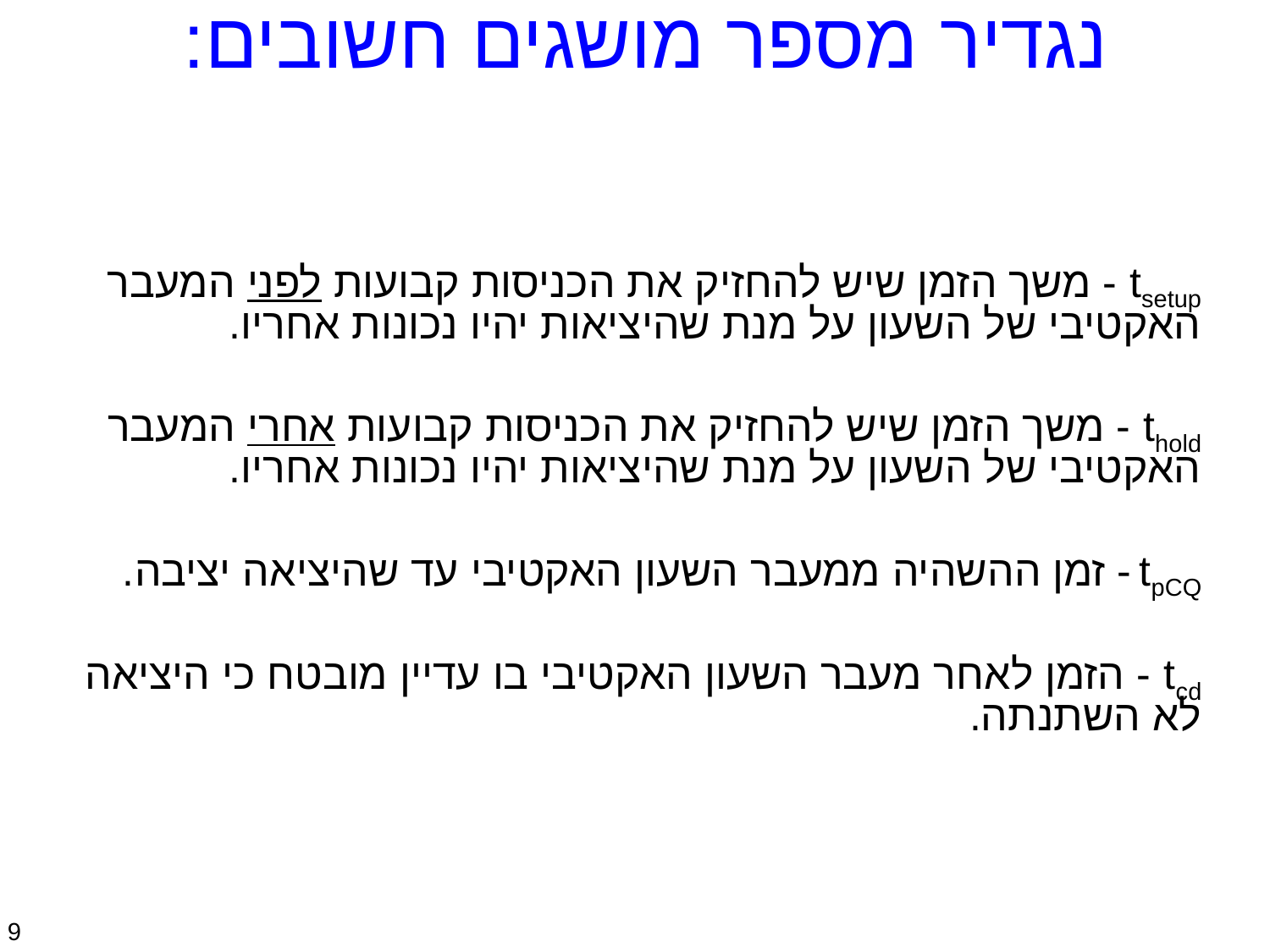

# נגדיר מספר מושגים חשובים:
tsetup - משך הזמן שיש להחזיק את הכניסות קבועות לפני המעבר האקטיבי של השעון על מנת שהיציאות יהיו נכונות אחריו.

thold - משך הזמן שיש להחזיק את הכניסות קבועות אחרי המעבר האקטיבי של השעון על מנת שהיציאות יהיו נכונות אחריו.

tpCQ - זמן ההשהיה ממעבר השעון האקטיבי עד שהיציאה יציבה.

tcd - הזמן לאחר מעבר השעון האקטיבי בו עדיין מובטח כי היציאה לא השתנתה.
9